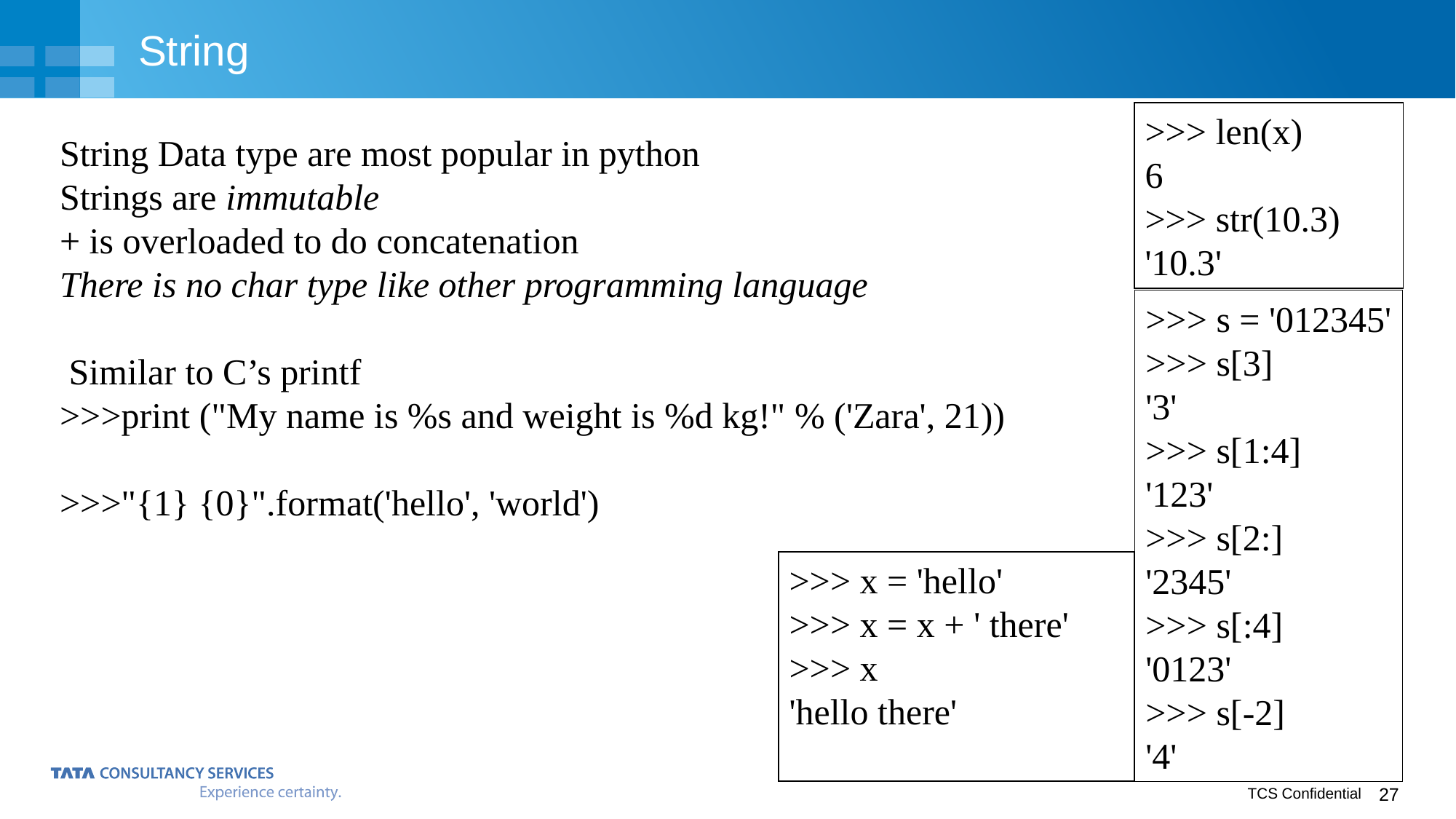

# String
>>> len(x)
6
>>> str(10.3)
'10.3'
String Data type are most popular in python
Strings are immutable
+ is overloaded to do concatenation
There is no char type like other programming language

 Similar to C’s printf
>>>print ("My name is %s and weight is %d kg!" % ('Zara', 21))

>>>"{1} {0}".format('hello', 'world')

>>> s = '012345'
>>> s[3]
'3'
>>> s[1:4]
'123'
>>> s[2:]
'2345'
>>> s[:4]
'0123'
>>> s[-2]
'4'
>>> x = 'hello'
>>> x = x + ' there'
>>> x
'hello there'